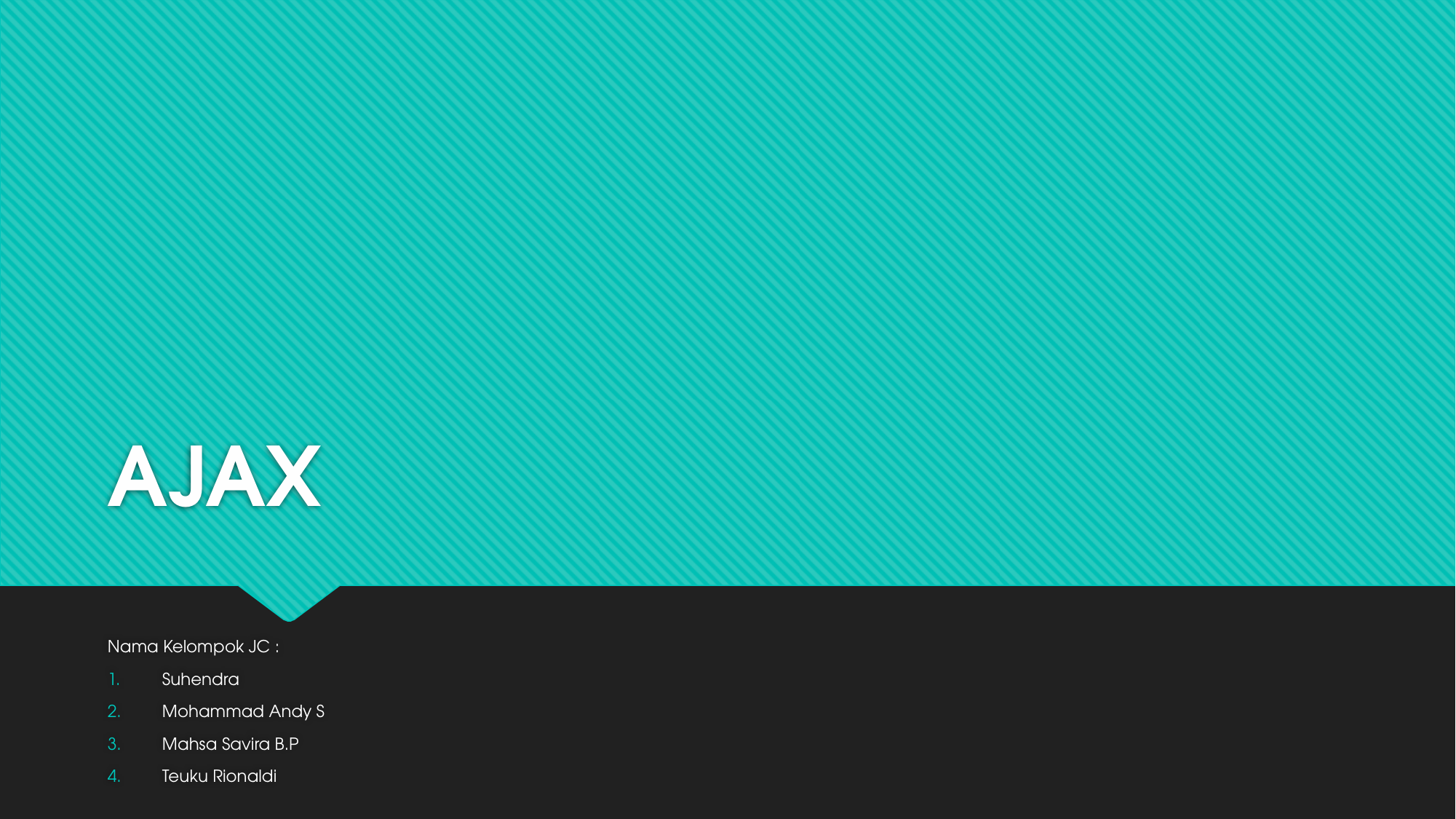

# AJAX
Nama Kelompok JC :
Suhendra
Mohammad Andy S
Mahsa Savira B.P
Teuku Rionaldi